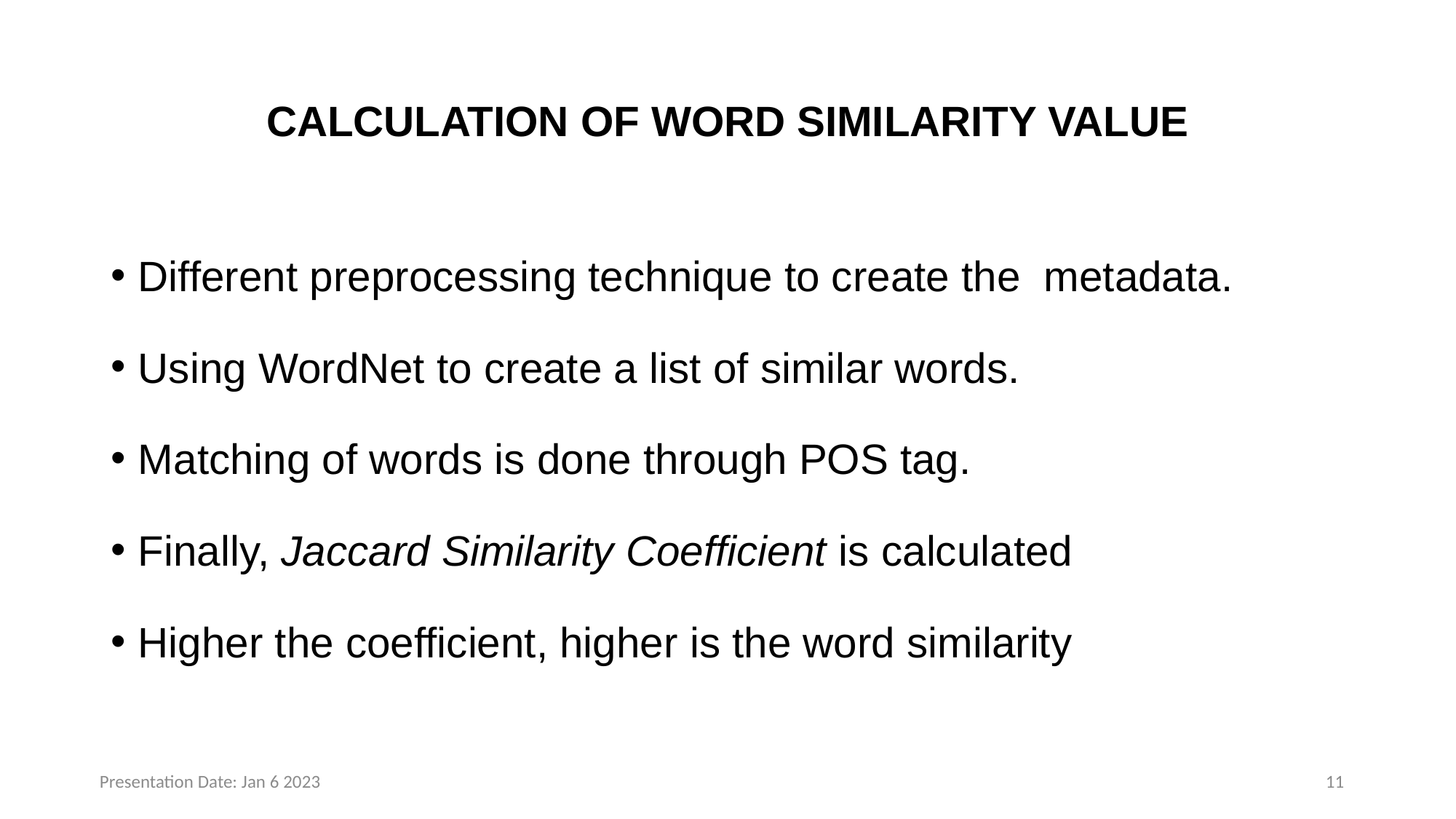

# CALCULATION OF WORD SIMILARITY VALUE
Different preprocessing technique to create the  metadata.
Using WordNet to create a list of similar words.​
Matching of words is done through POS tag.​
Finally, Jaccard Similarity Coefficient is calculated
Higher the coefficient, higher is the word similarity
Presentation Date: Jan 6 2023
11